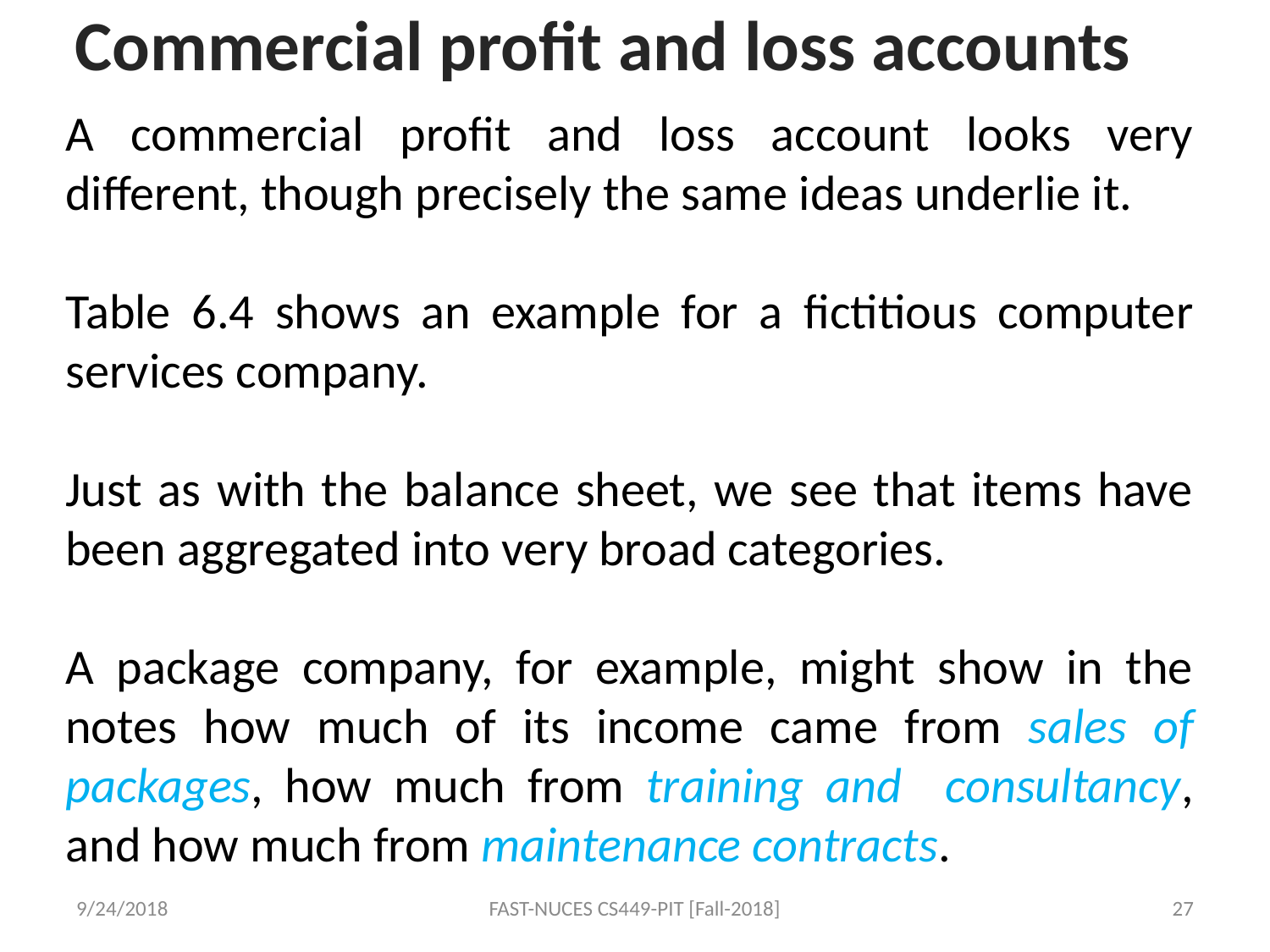

# Commercial profit and loss accounts
A commercial profit and loss account looks very different, though precisely the same ideas underlie it.

Table 6.4 shows an example for a fictitious computer services company.

Just as with the balance sheet, we see that items have been aggregated into very broad categories.

A package company, for example, might show in the notes how much of its income came from sales of packages, how much from training and  consultancy, and how much from maintenance contracts.
9/24/2018
FAST-NUCES CS449-PIT [Fall-2018]
27